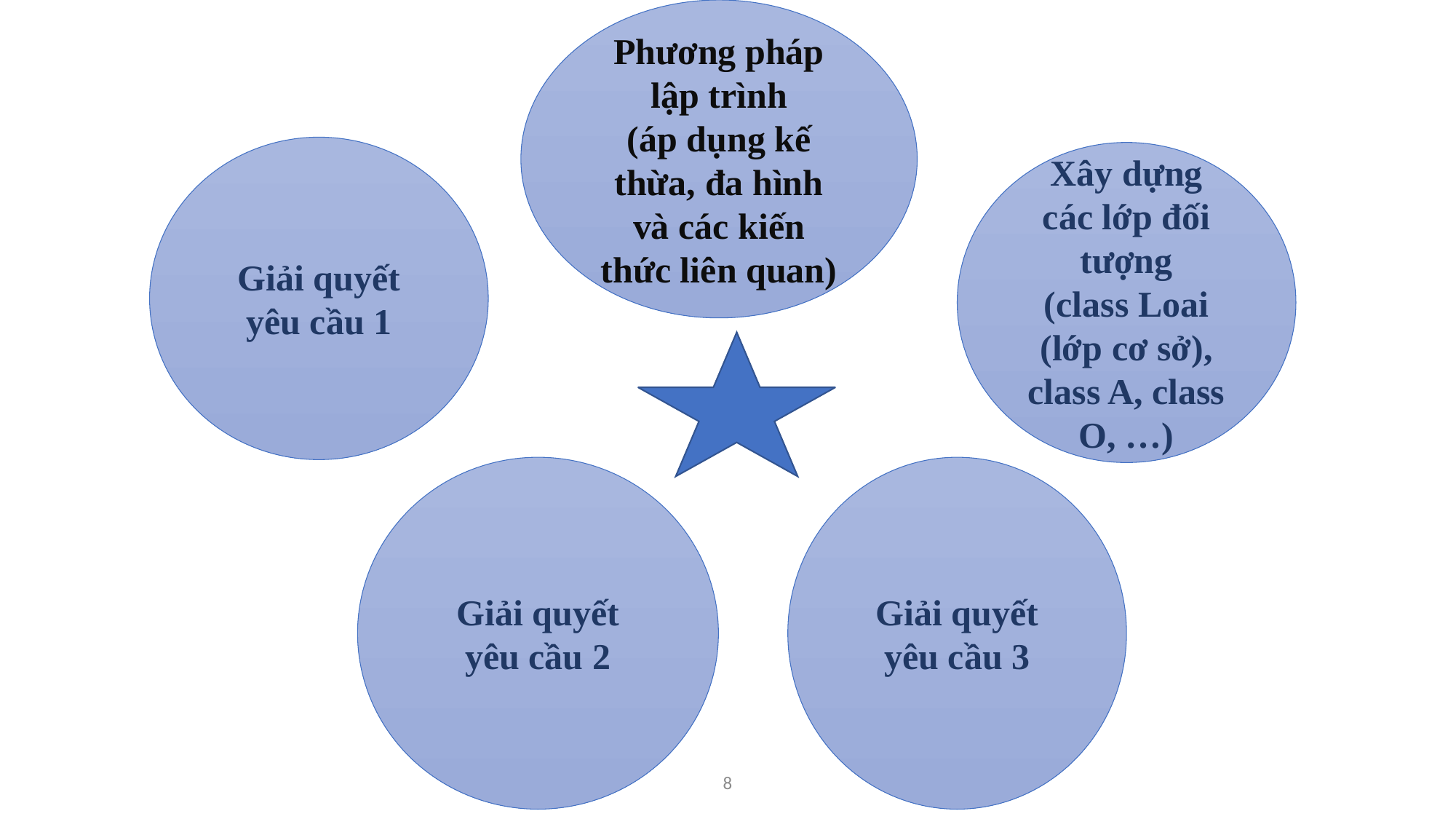

Phương pháp lập trình
(áp dụng kế thừa, đa hình và các kiến thức liên quan)
Giải quyết yêu cầu 1
Xây dựng các lớp đối tượng
(class Loai (lớp cơ sở), class A, class O, …)

Giải quyết yêu cầu 2
Giải quyết yêu cầu 3
8